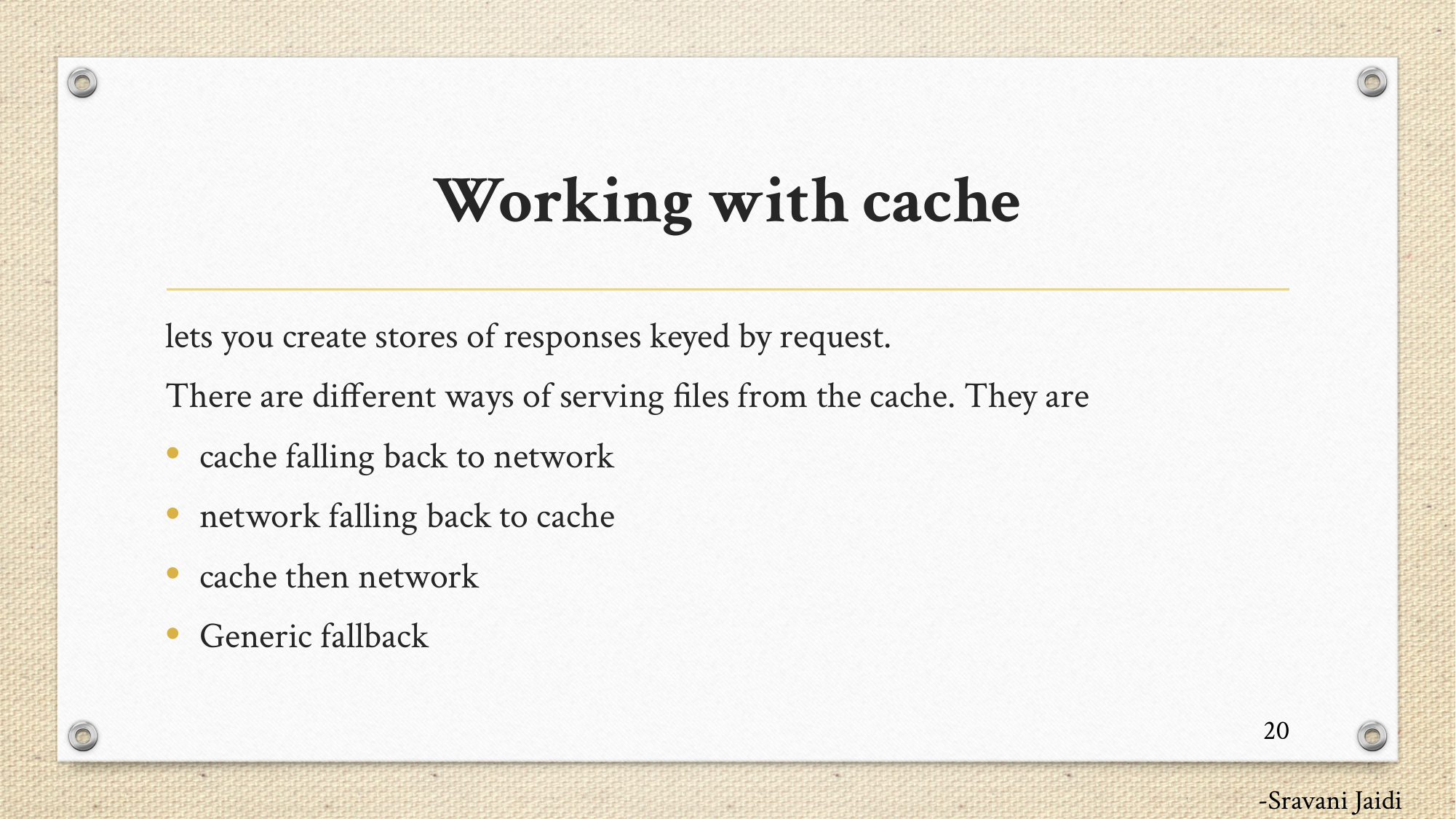

# Working with cache
lets you create stores of responses keyed by request.
There are different ways of serving files from the cache. They are
cache falling back to network
network falling back to cache
cache then network
Generic fallback

20
-Sravani Jaidi